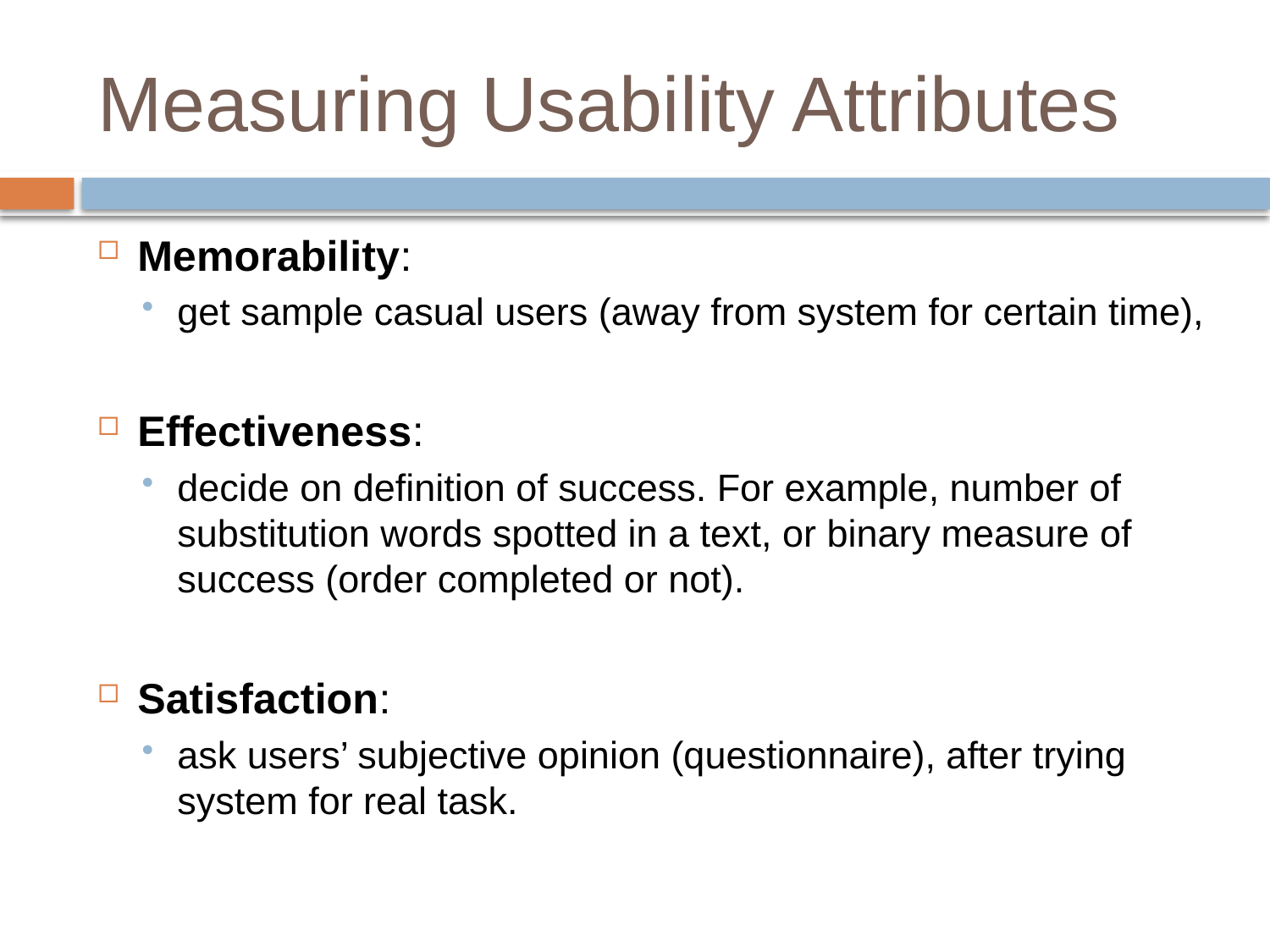

# Measuring Usability Attributes
Memorability:
get sample casual users (away from system for certain time),

Effectiveness:
decide on definition of success. For example, number of substitution words spotted in a text, or binary measure of success (order completed or not).

Satisfaction:
ask users’ subjective opinion (questionnaire), after trying system for real task.